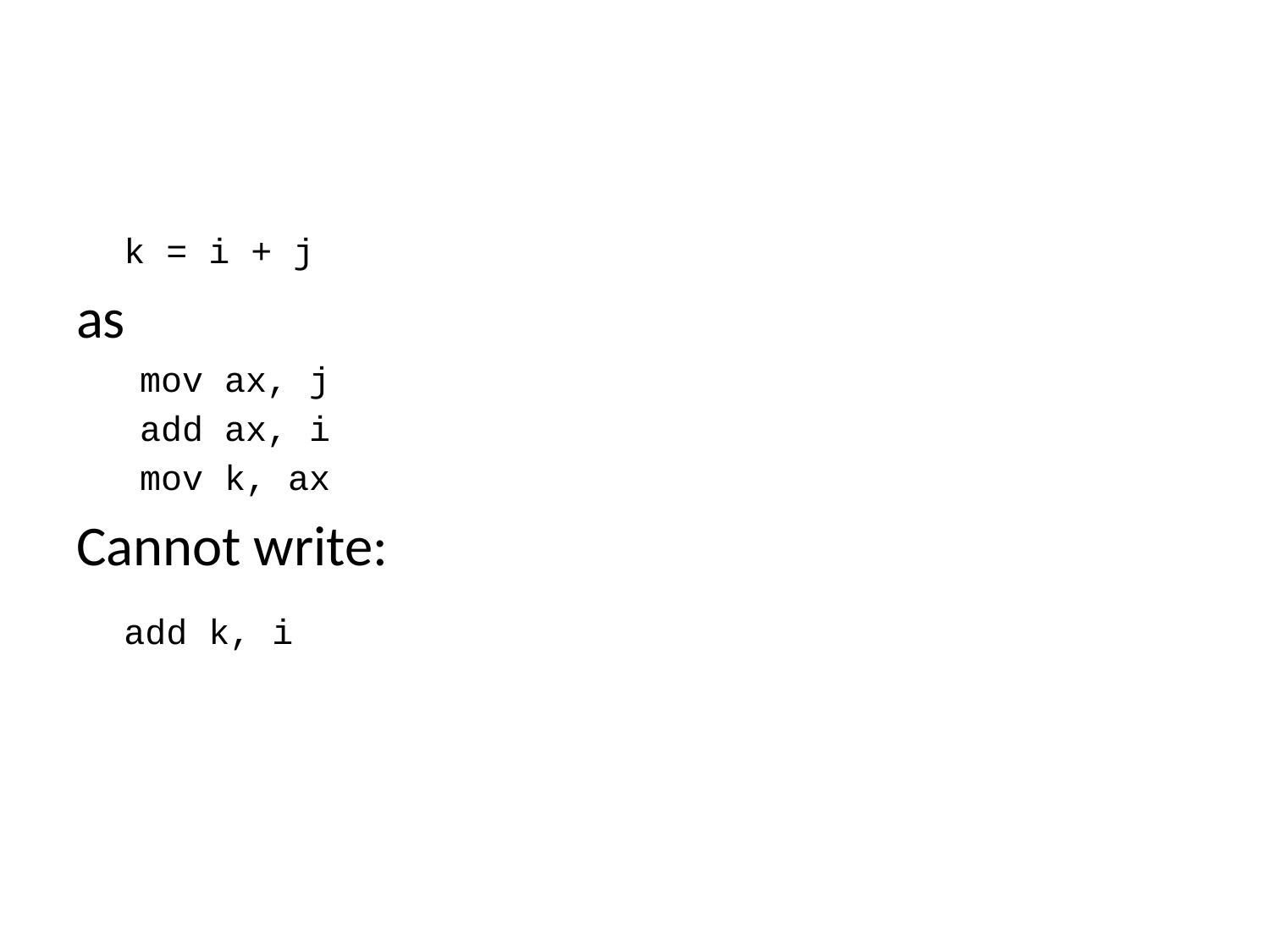

#
	k = i + j
as
mov ax, j
add ax, i
mov k, ax
Cannot write:
	add k, i